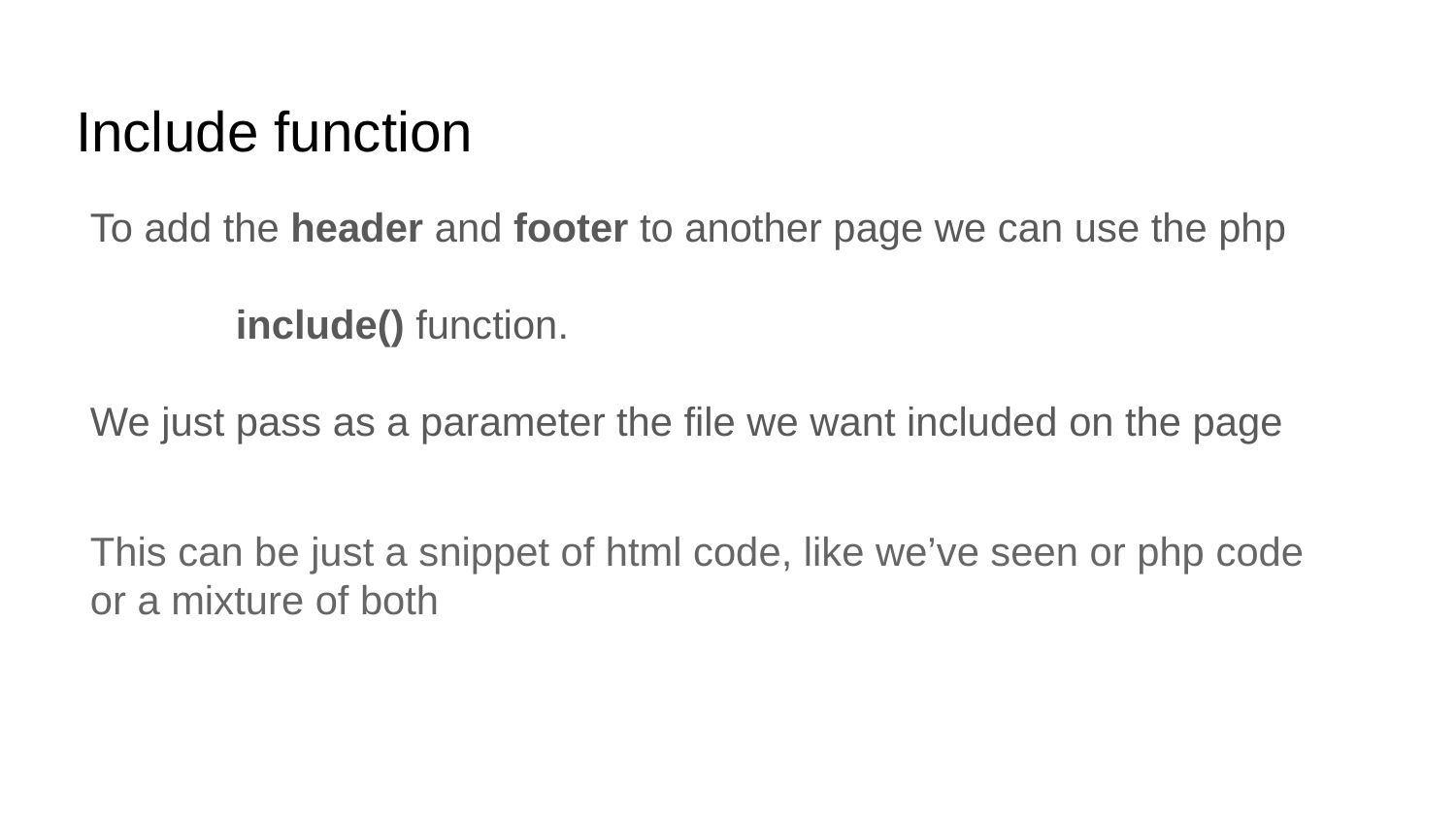

# Include function
To add the header and footer to another page we can use the php

include() function.

We just pass as a parameter the file we want included on the page
This can be just a snippet of html code, like we’ve seen or php code or a mixture of both